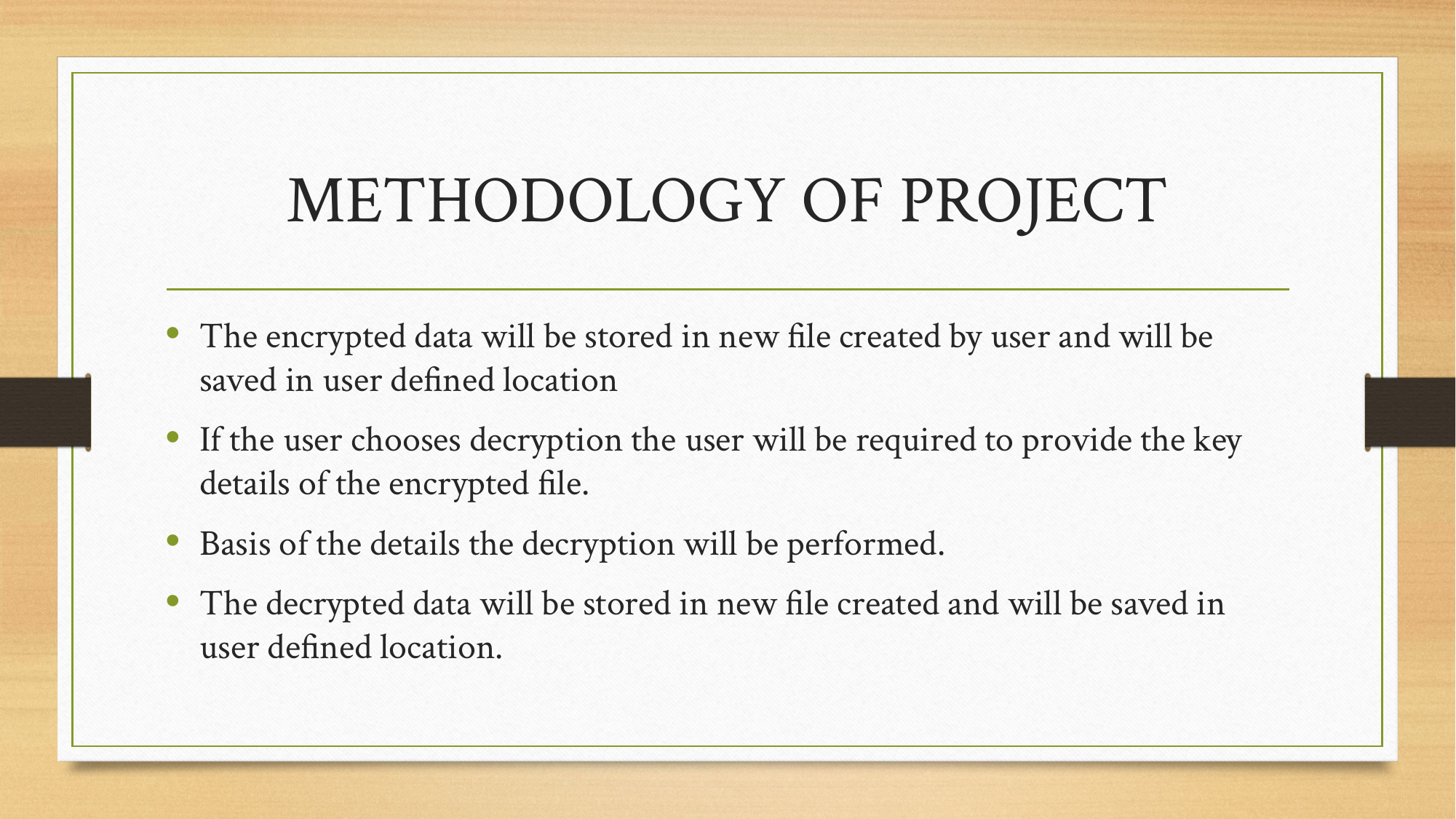

# METHODOLOGY OF PROJECT
The encrypted data will be stored in new file created by user and will be saved in user defined location
If the user chooses decryption the user will be required to provide the key details of the encrypted file.
Basis of the details the decryption will be performed.
The decrypted data will be stored in new file created and will be saved in user defined location.